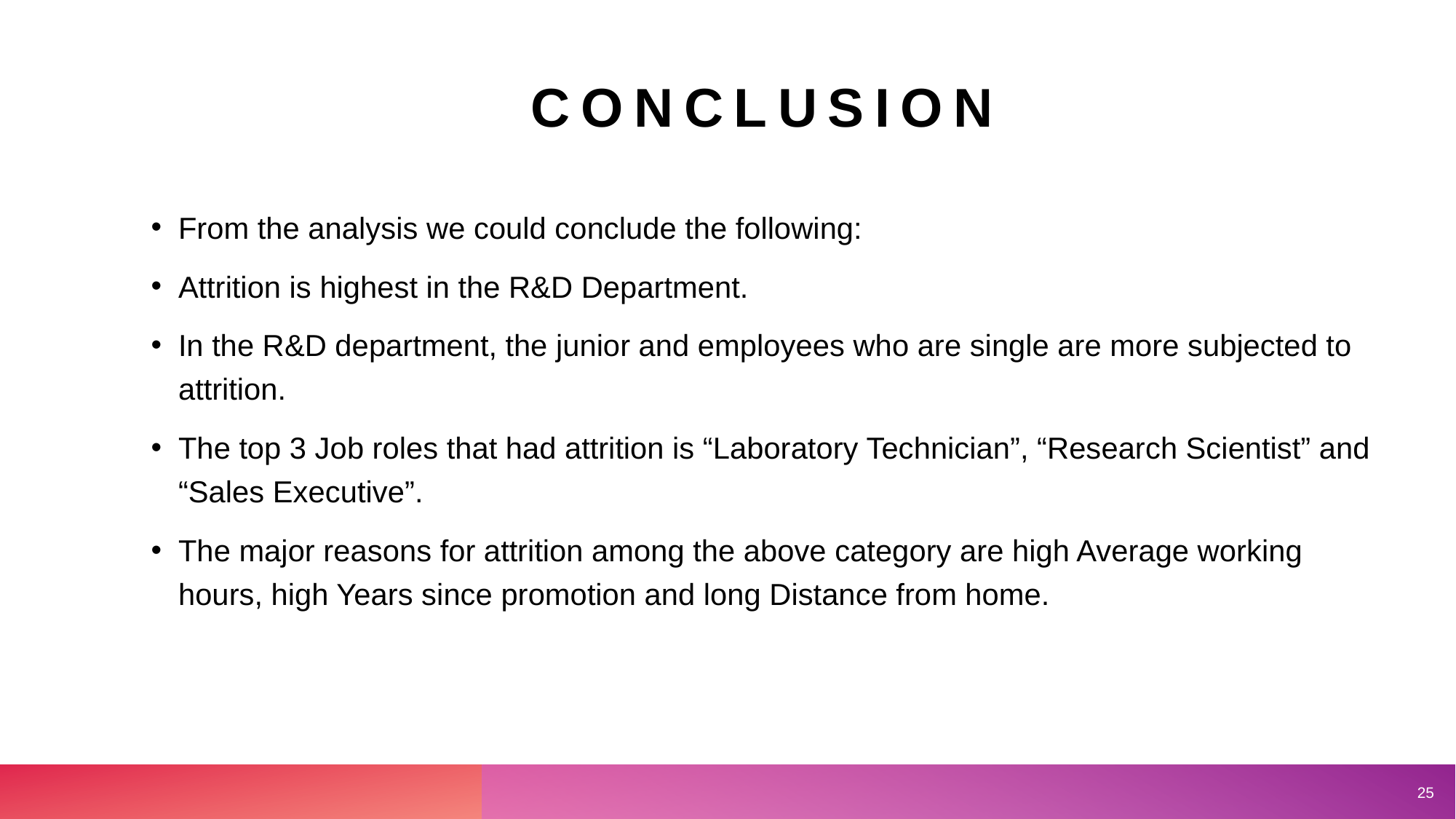

# CONCLUSION
From the analysis we could conclude the following:
Attrition is highest in the R&D Department.
In the R&D department, the junior and employees who are single are more subjected to attrition.
The top 3 Job roles that had attrition is “Laboratory Technician”, “Research Scientist” and “Sales Executive”.
The major reasons for attrition among the above category are high Average working hours, high Years since promotion and long Distance from home.
25